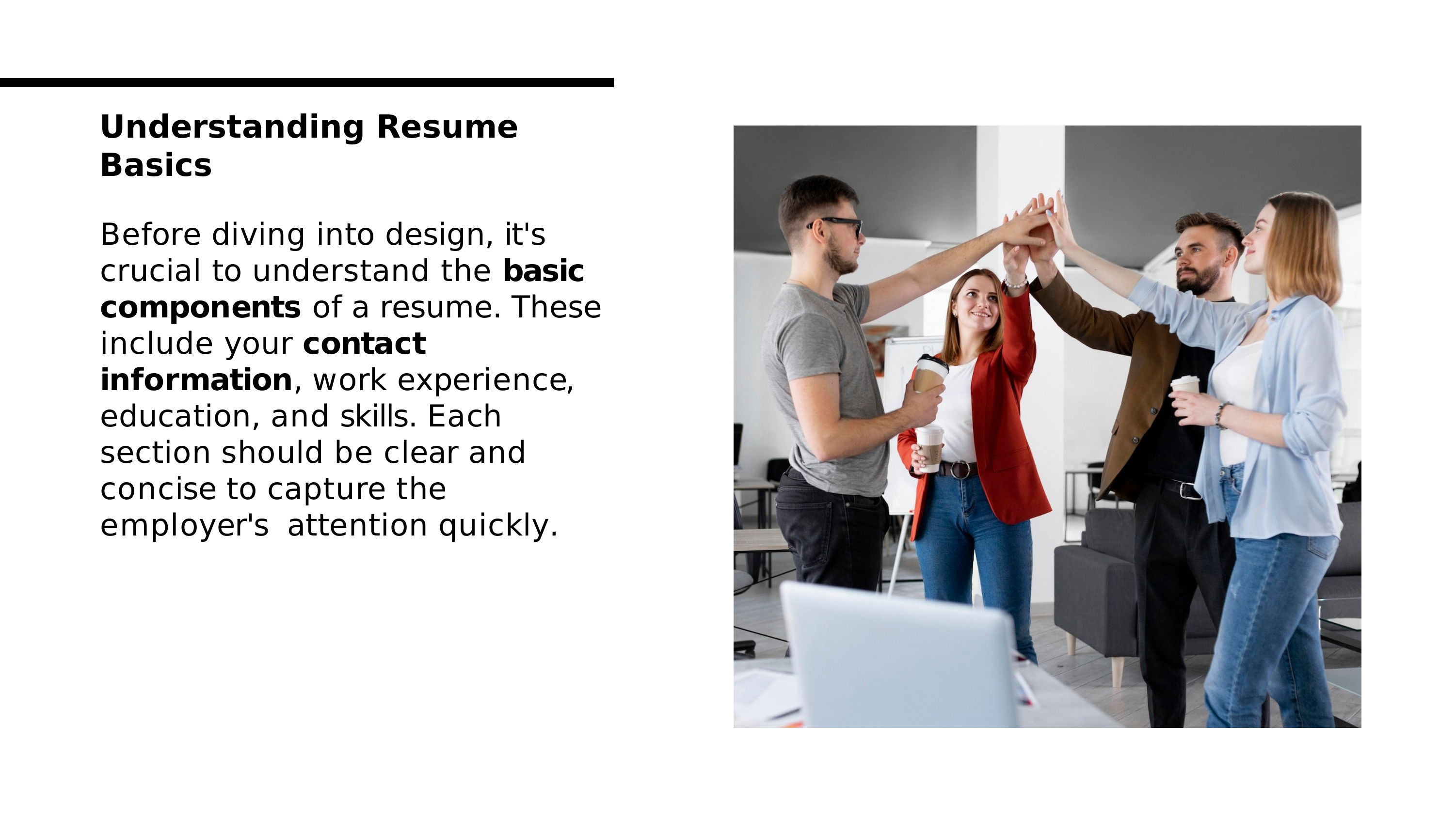

# Understanding Resume Basics
Before diving into design, it's  crucial to understand the basic  components of a resume. These  include your contact  information, work experience,  education, and skills. Each  section should be clear and  concise to capture the employer's  attention quickly.